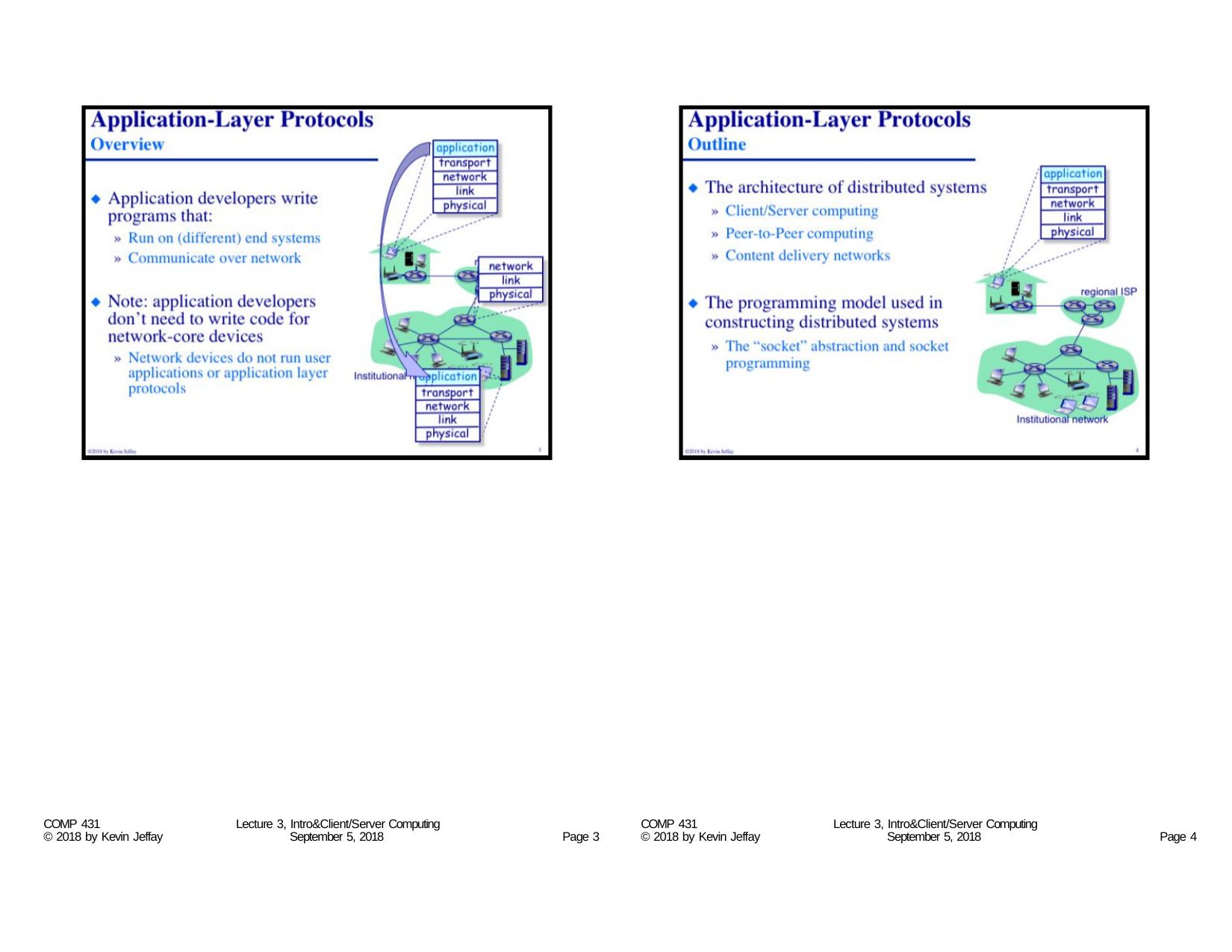

COMP 431
Lecture 3, Intro&Client/Server Computing
September 5, 2018
COMP 431
© 2018 by Kevin Jeffay
Lecture 3, Intro&Client/Server Computing
September 5, 2018
© 2018 by Kevin Jeffay
Page 3
Page 4